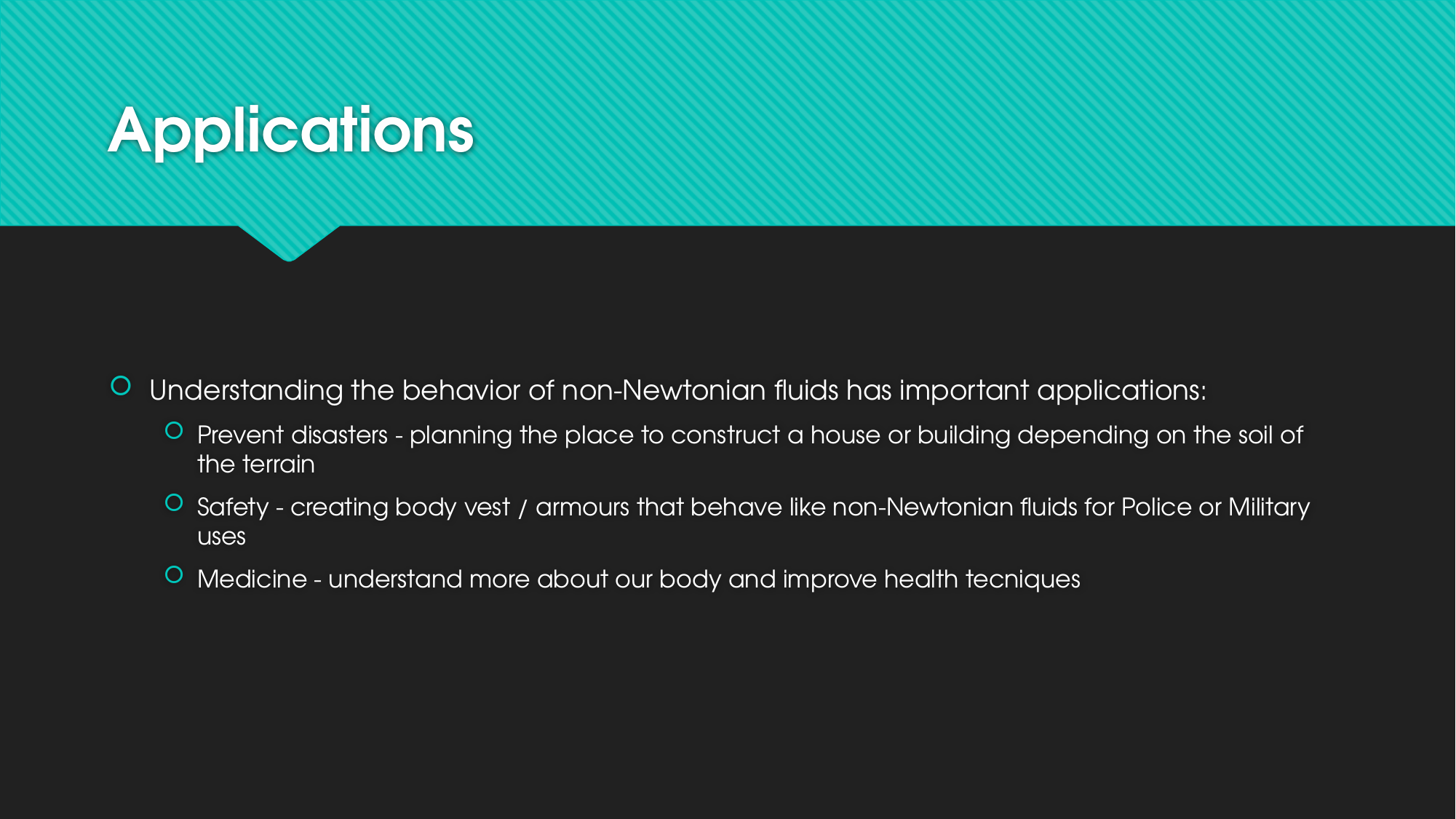

# Applications
Understanding the behavior of non-Newtonian fluids has important applications:
Prevent disasters - planning the place to construct a house or building depending on the soil of the terrain
Safety - creating body vest / armours that behave like non-Newtonian fluids for Police or Military uses
Medicine - understand more about our body and improve health tecniques